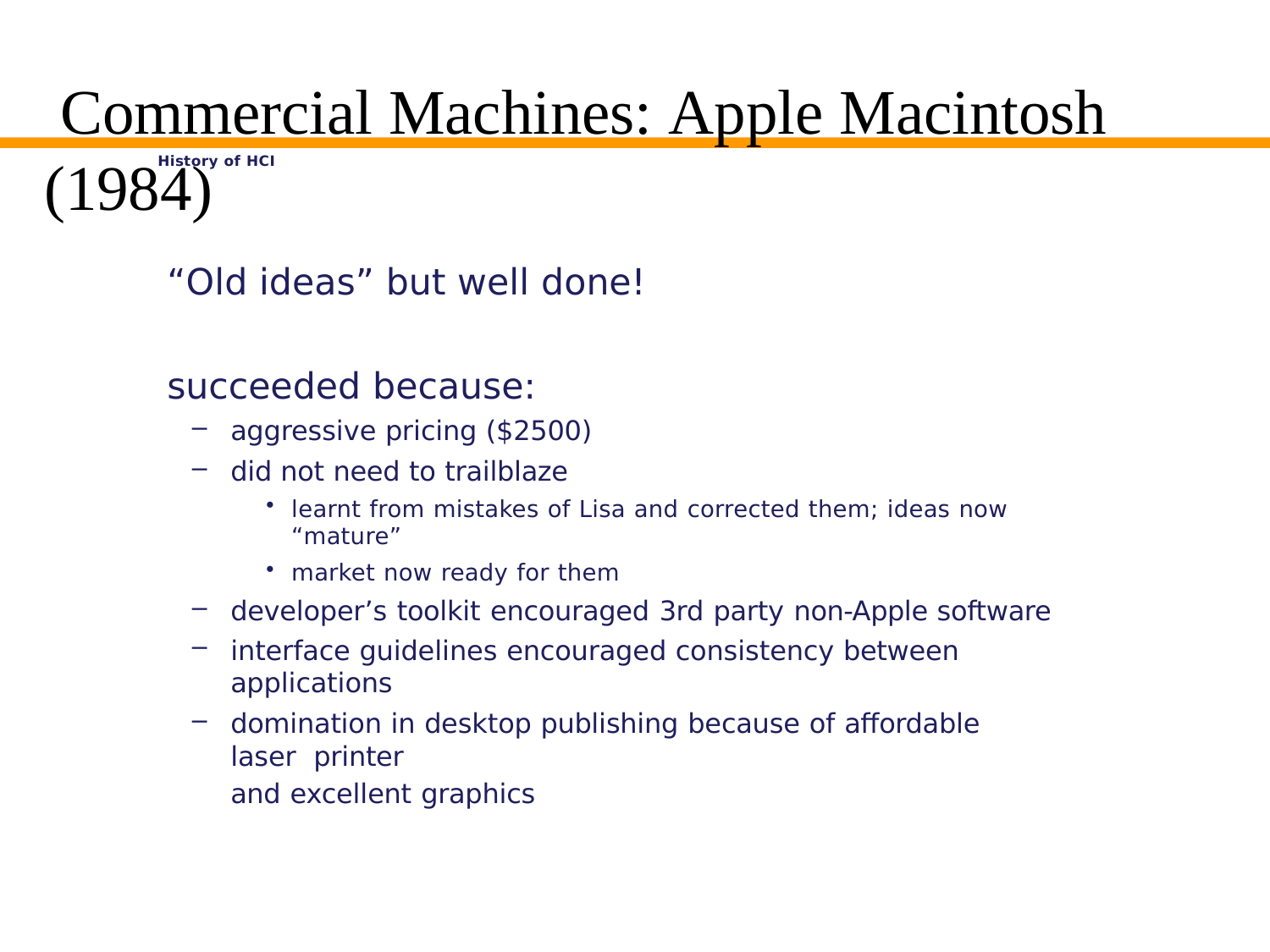

# Commercial Machines: Apple Macintosh       (1984)
History of HCI
“Old ideas” but well done!

succeeded because:
aggressive pricing ($2500)
did not need to trailblaze
learnt from mistakes of Lisa and corrected them; ideas now “mature”
market now ready for them
developer’s toolkit encouraged 3rd party non-Apple software
interface guidelines encouraged consistency between applications
domination in desktop publishing because of affordable laser  printer
and excellent graphics